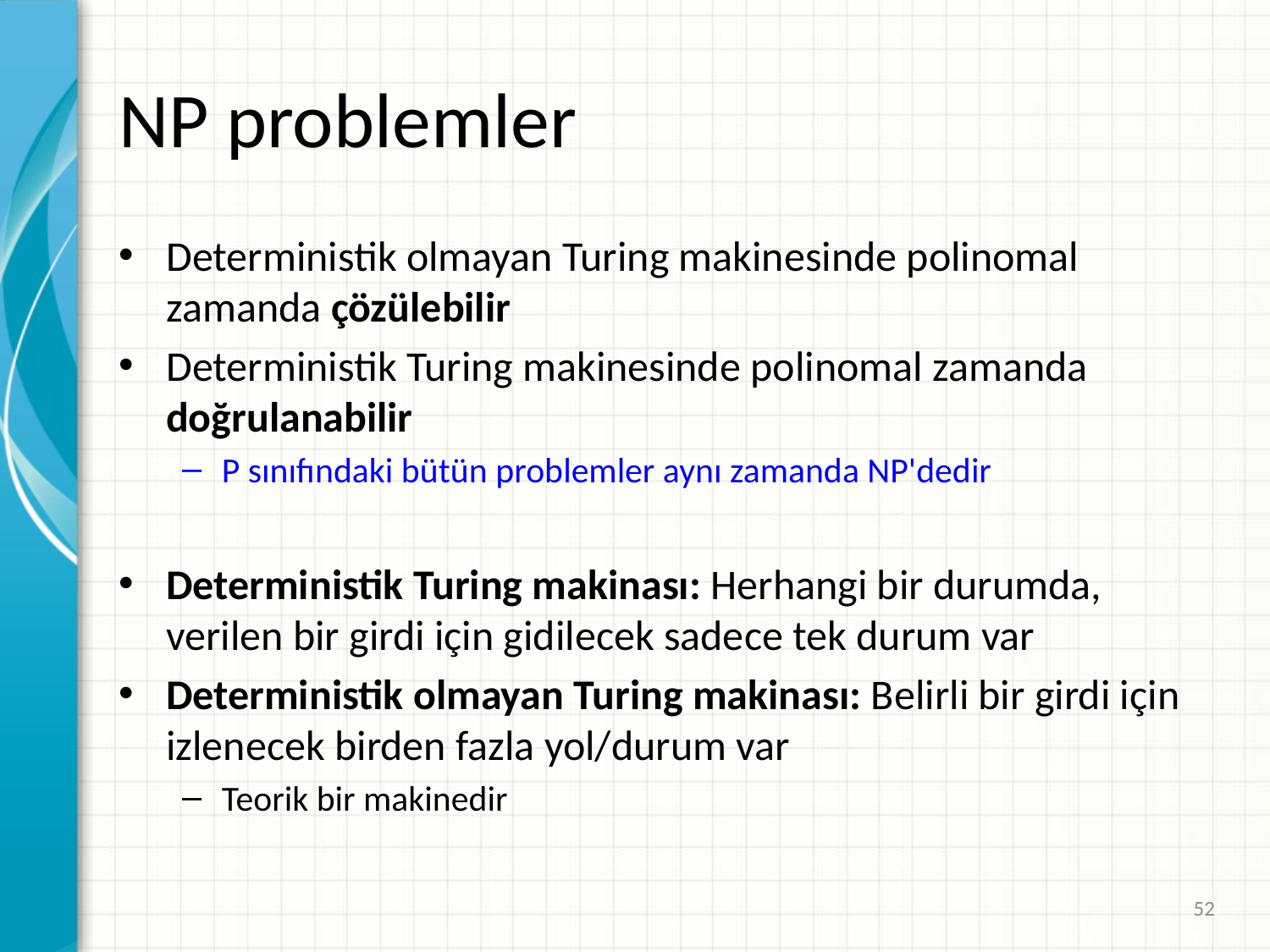

# NP problemler
Deterministik olmayan Turing makinesinde polinomal zamanda çözülebilir
Deterministik Turing makinesinde polinomal zamanda doğrulanabilir
P sınıfındaki bütün problemler aynı zamanda NP'dedir

Deterministik Turing makinası: Herhangi bir durumda, verilen bir girdi için gidilecek sadece tek durum var
Deterministik olmayan Turing makinası: Belirli bir girdi için izlenecek birden fazla yol/durum var
Teorik bir makinedir
52